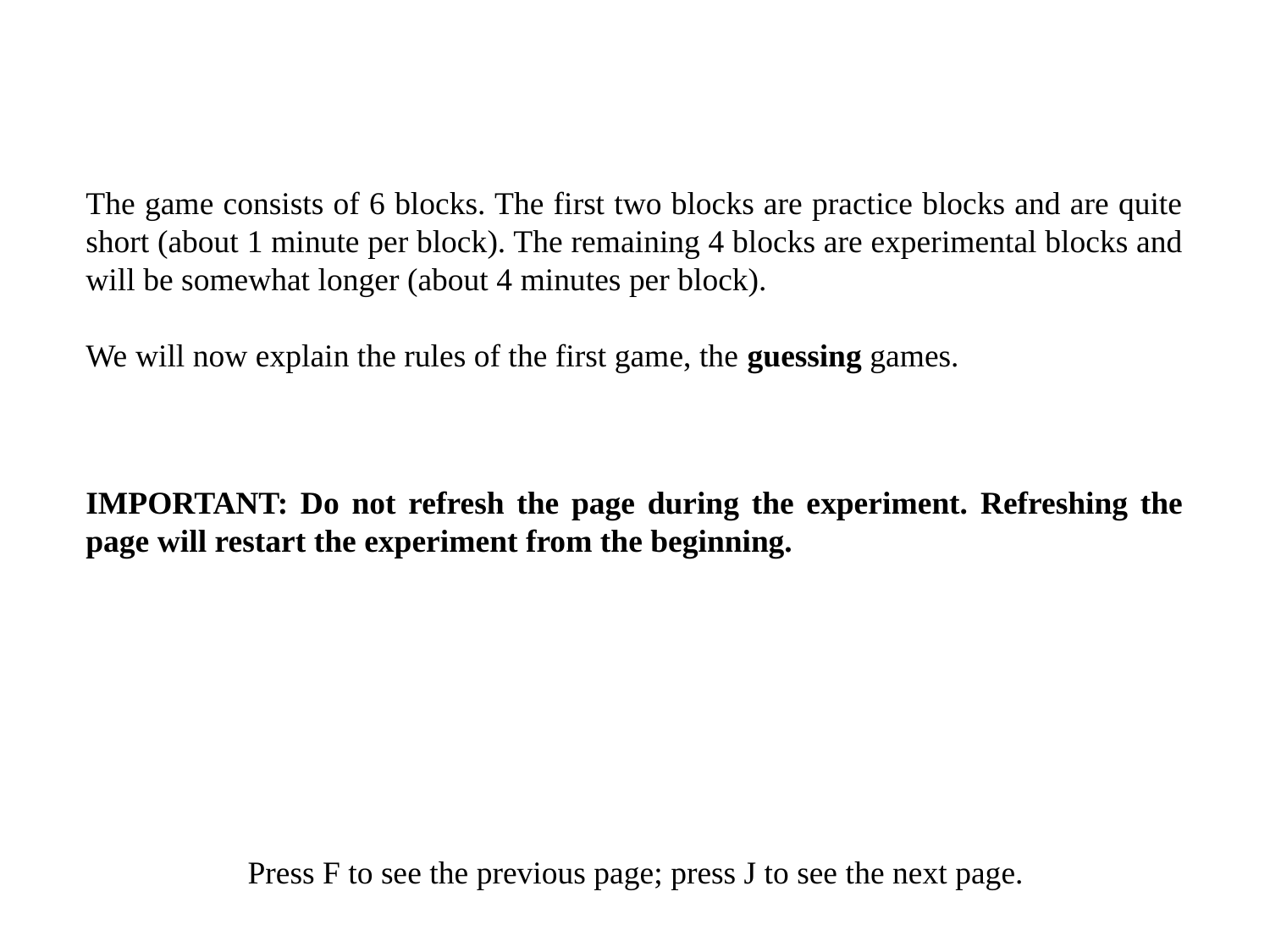

The game consists of 6 blocks. The first two blocks are practice blocks and are quite short (about 1 minute per block). The remaining 4 blocks are experimental blocks and will be somewhat longer (about 4 minutes per block).

We will now explain the rules of the first game, the guessing games.
IMPORTANT: Do not refresh the page during the experiment. Refreshing the page will restart the experiment from the beginning.
Press F to see the previous page; press J to see the next page.